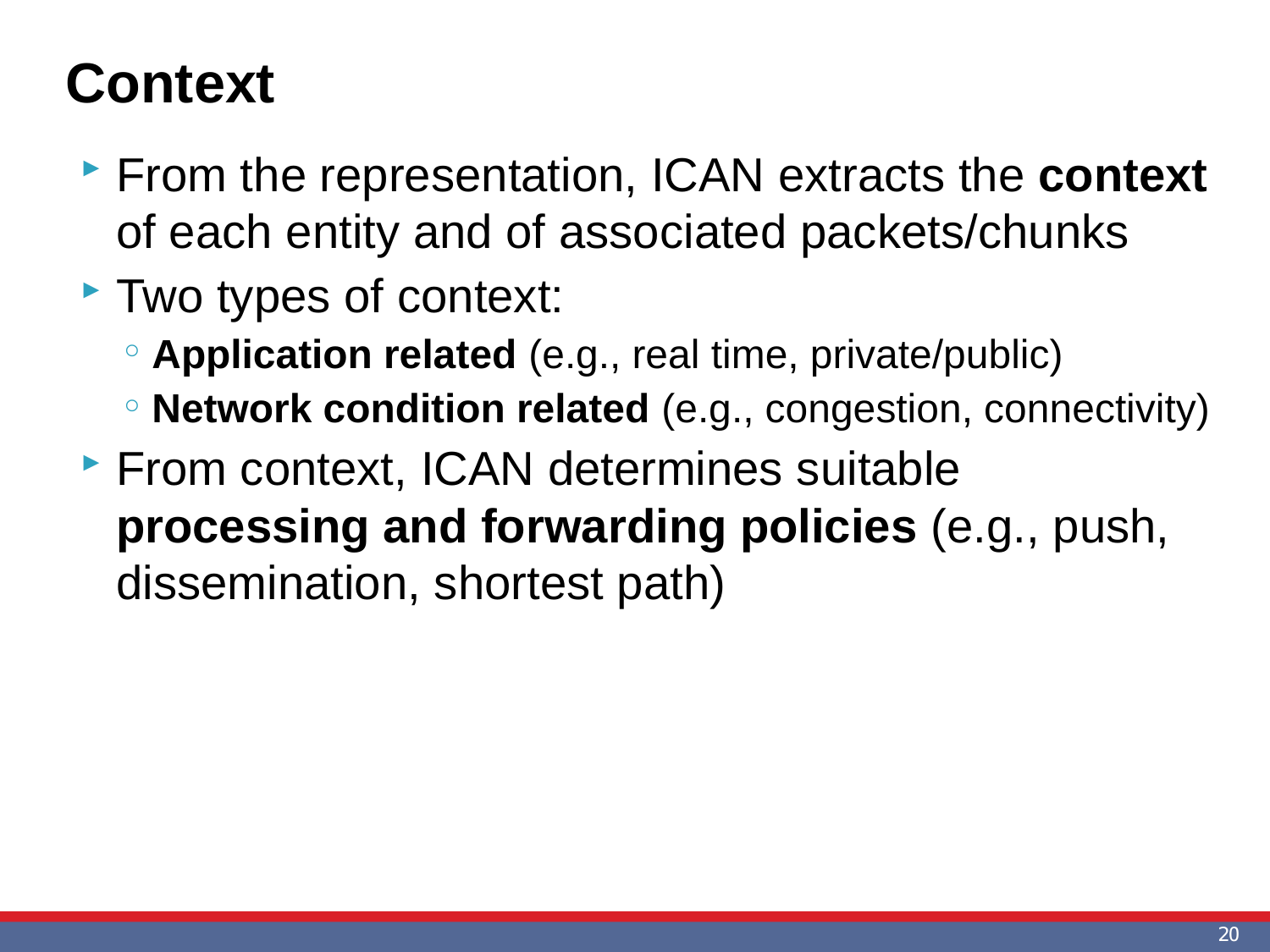

# Context
From the representation, ICAN extracts the context of each entity and of associated packets/chunks
Two types of context:
Application related (e.g., real time, private/public)
Network condition related (e.g., congestion, connectivity)
From context, ICAN determines suitable processing and forwarding policies (e.g., push, dissemination, shortest path)
20